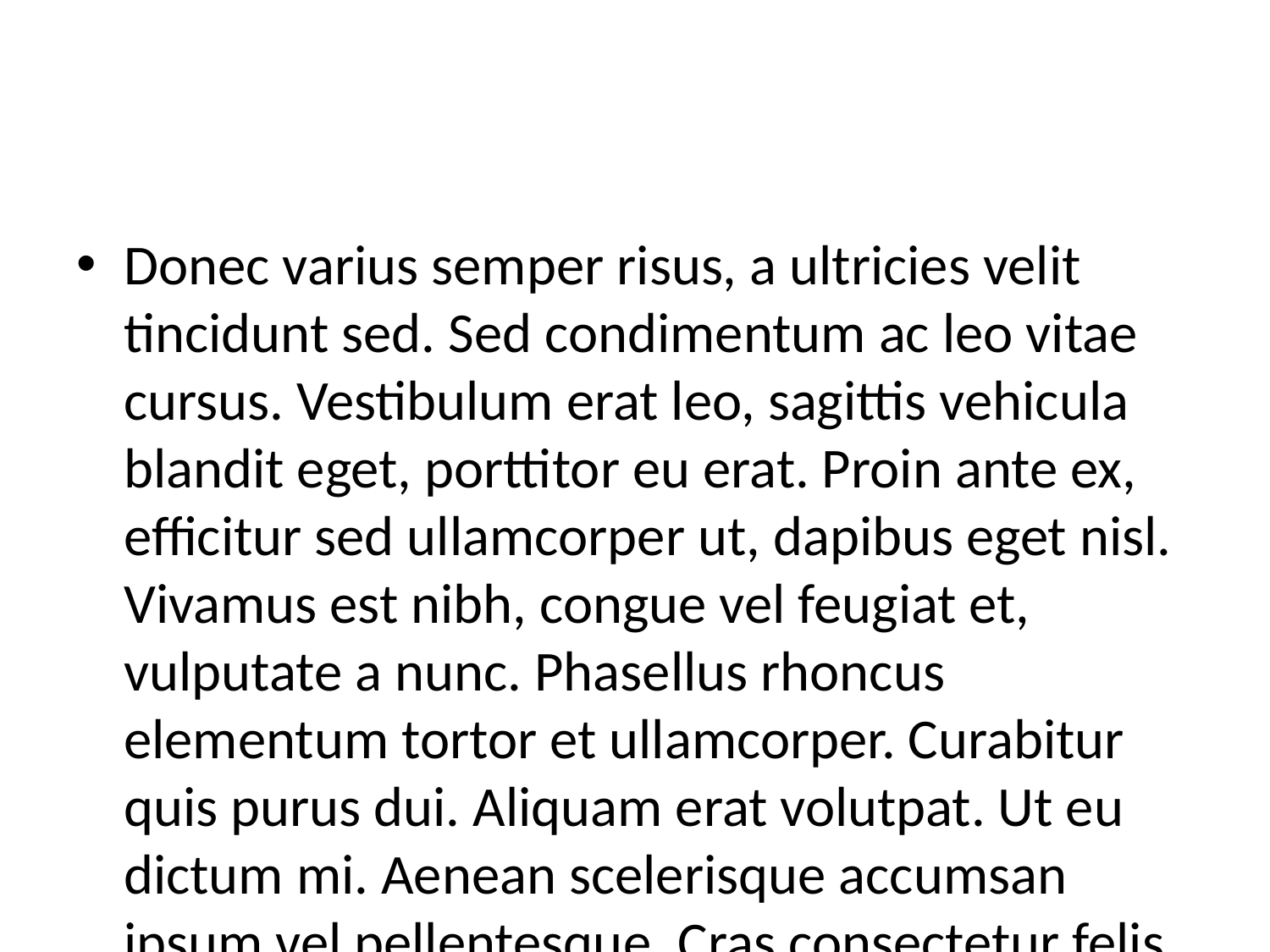

#
Donec varius semper risus, a ultricies velit tincidunt sed. Sed condimentum ac leo vitae cursus. Vestibulum erat leo, sagittis vehicula blandit eget, porttitor eu erat. Proin ante ex, efficitur sed ullamcorper ut, dapibus eget nisl. Vivamus est nibh, congue vel feugiat et, vulputate a nunc. Phasellus rhoncus elementum tortor et ullamcorper. Curabitur quis purus dui. Aliquam erat volutpat. Ut eu dictum mi. Aenean scelerisque accumsan ipsum vel pellentesque. Cras consectetur felis et ex gravida, eu ultricies tortor tempor. Aenean sed auctor nisl. Mauris sit amet magna ut dolor congue tempor. Morbi augue purus, sagittis a porttitor nec, sagittis ac metus.